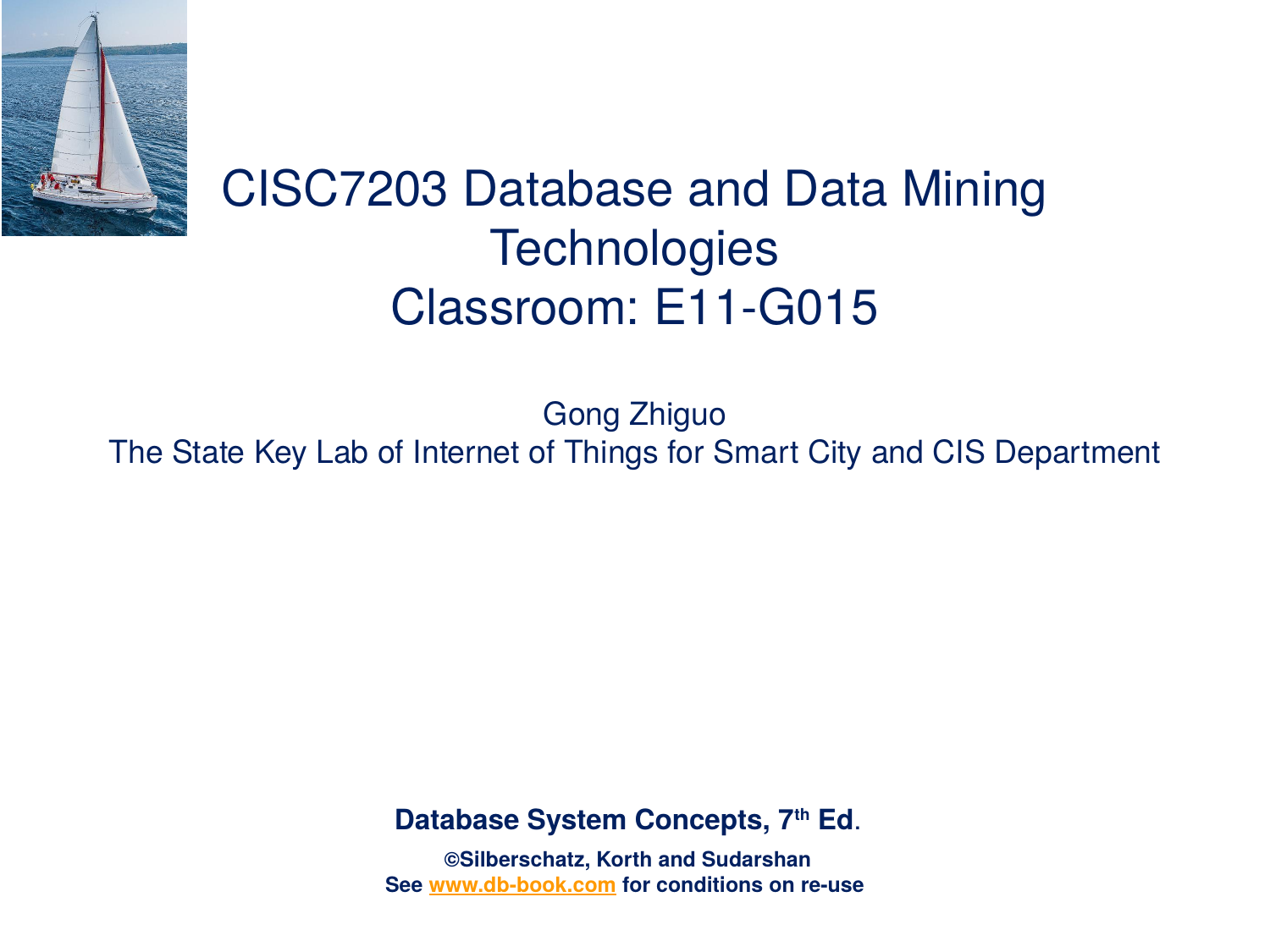

# CISC7203 Database and Data Mining Technologies Classroom: E11-G015 Gong Zhiguo The State Key Lab of Internet of Things for Smart City and CIS Department